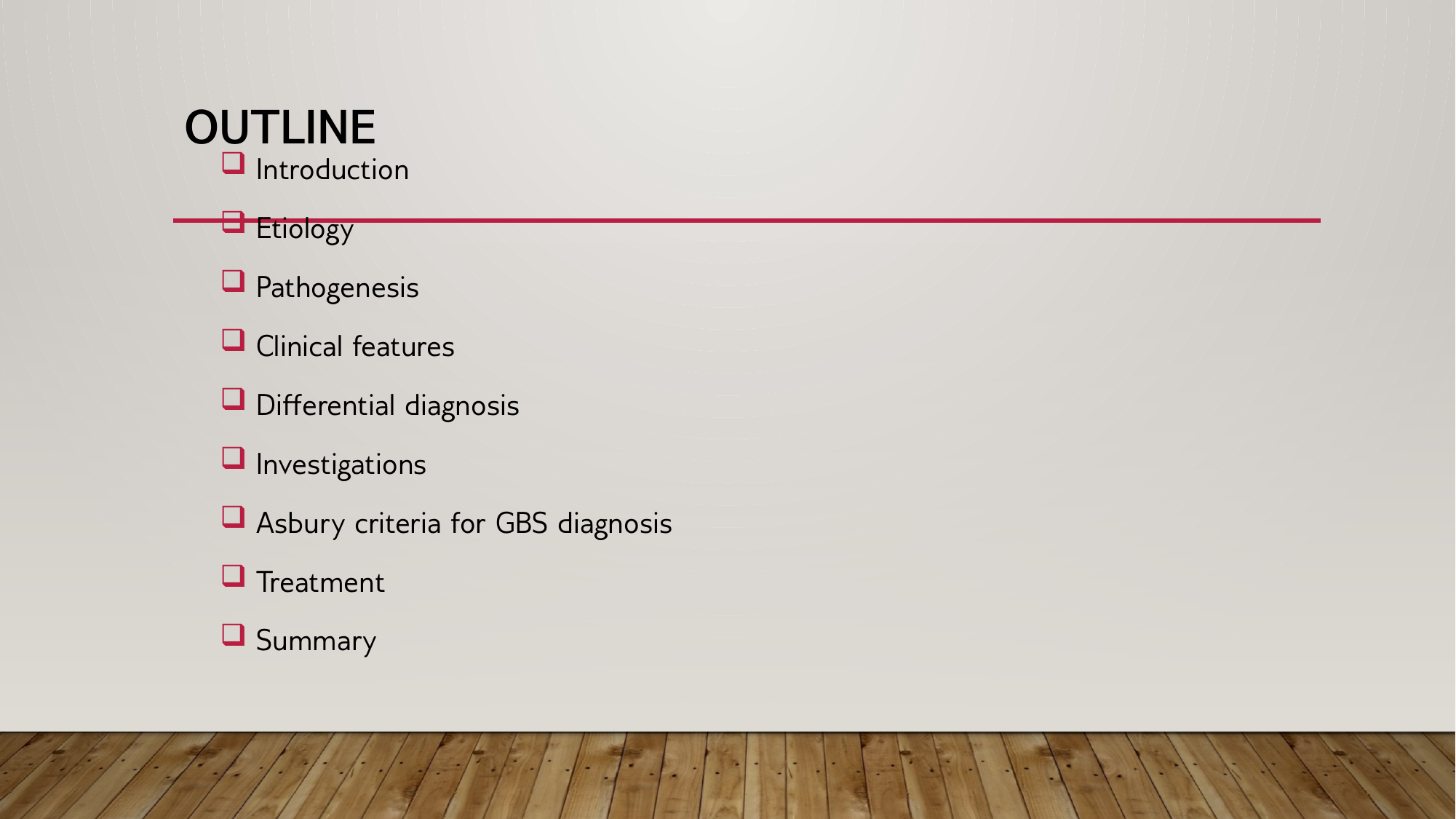

# OUTLINE
 Introduction
 Etiology
 Pathogenesis
 Clinical features
 Differential diagnosis
 Investigations
 Asbury criteria for GBS diagnosis
 Treatment
 Summary